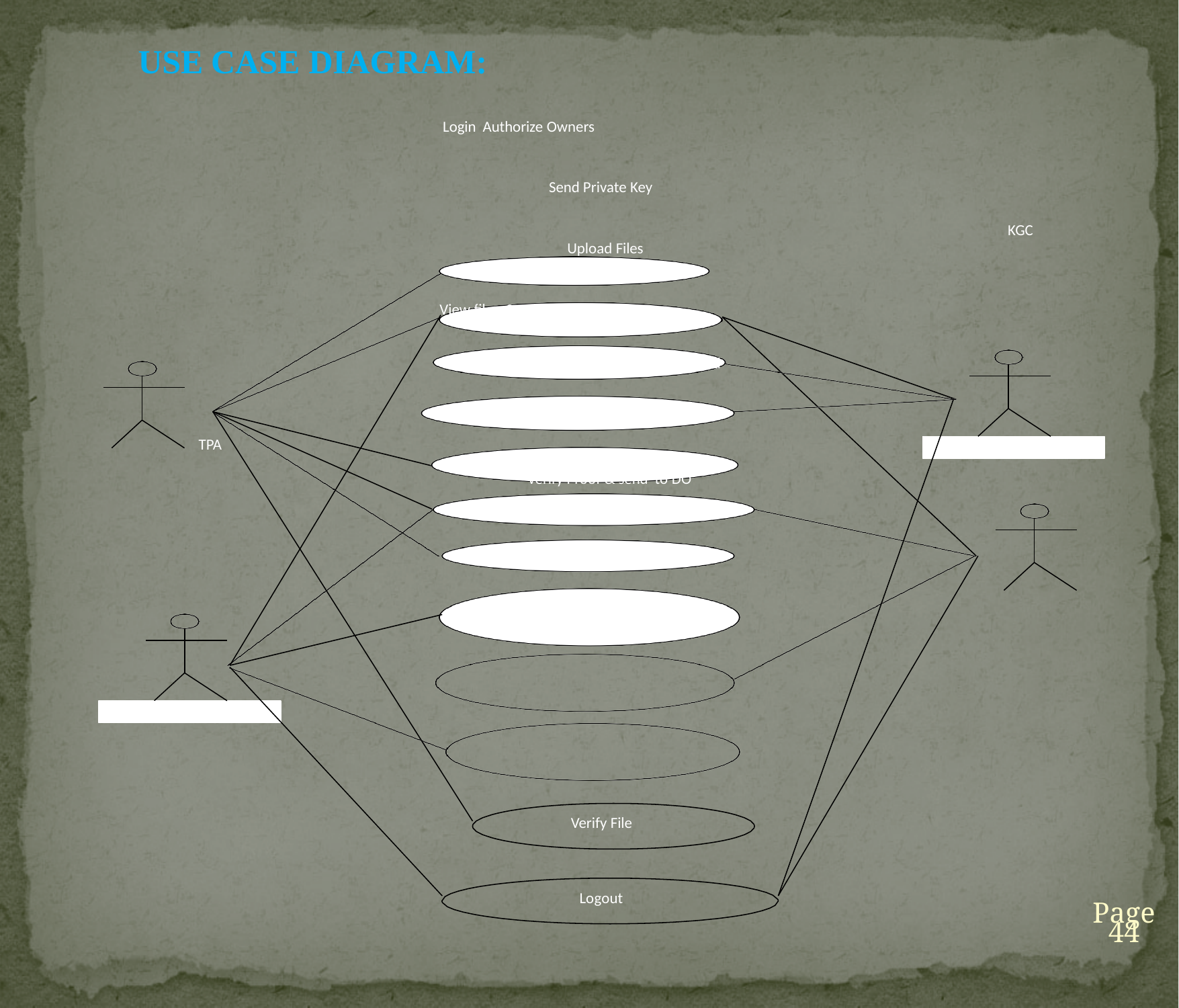

USE CASE DIAGRAM:
Login  Authorize Owners

Send Private Key

KGC
Upload Files
View files  Send Audit Request

View Audit Request &  send to cloud

View request & send  proof
TPA
Verify Proof & send  to DO

Verify File

Logout
Page 44